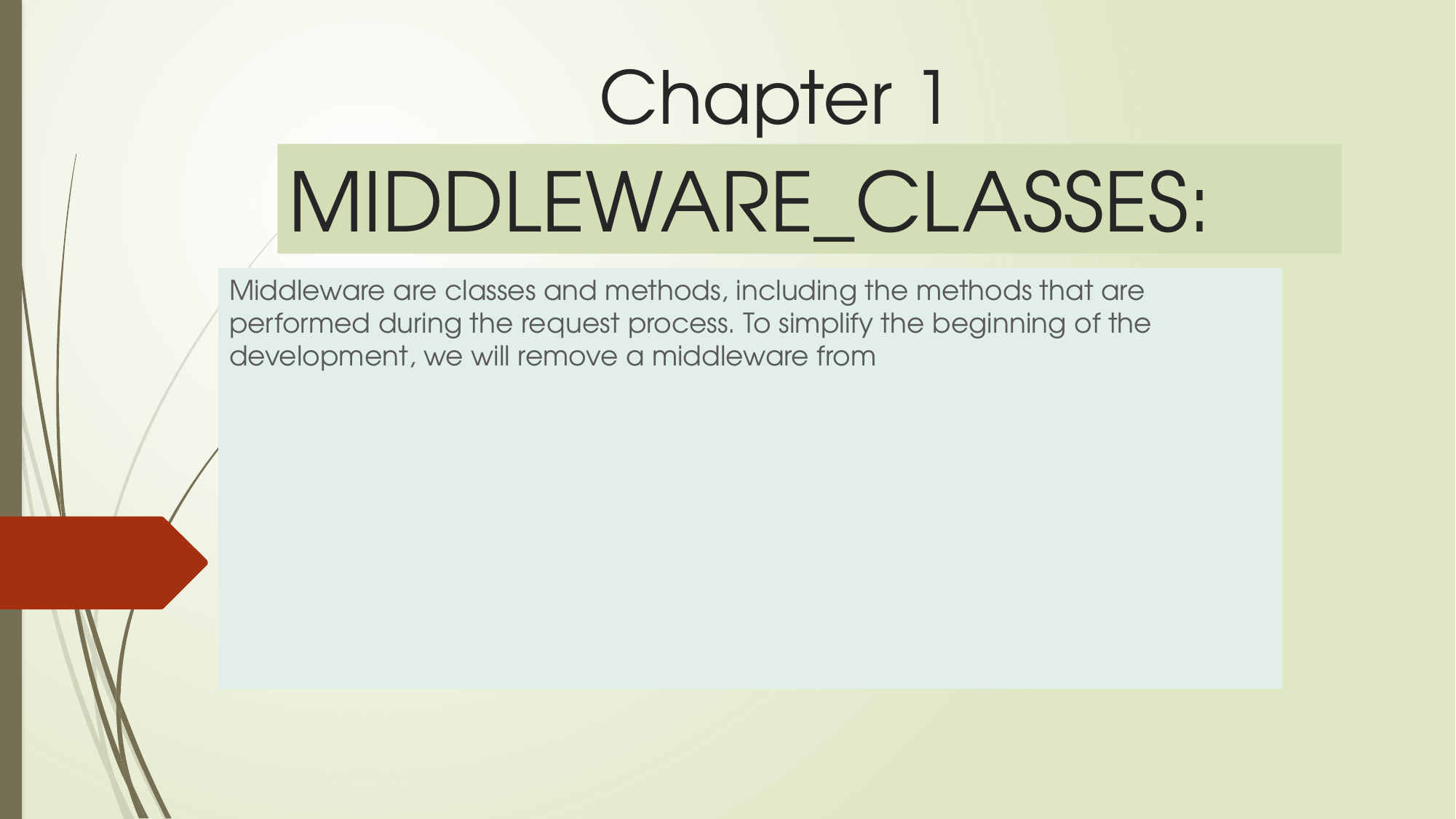

# Chapter 1
MIDDLEWARE_CLASSES:
Middleware are classes and methods, including the methods that are performed during the request process. To simplify the beginning of the development, we will remove a middleware from